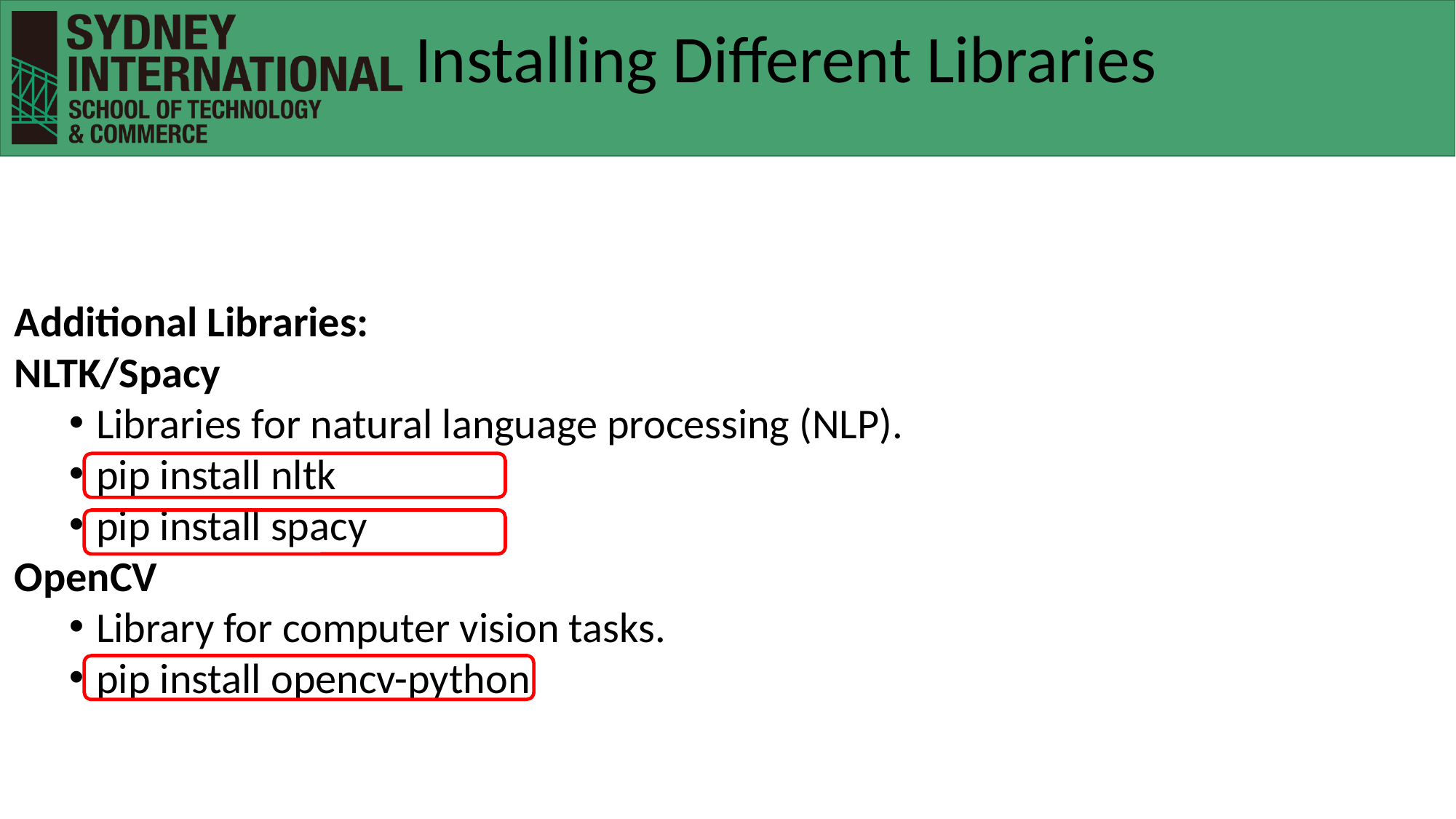

Installing Different Libraries
Additional Libraries:
NLTK/Spacy
Libraries for natural language processing (NLP).
pip install nltk
pip install spacy
OpenCV
Library for computer vision tasks.
pip install opencv-python